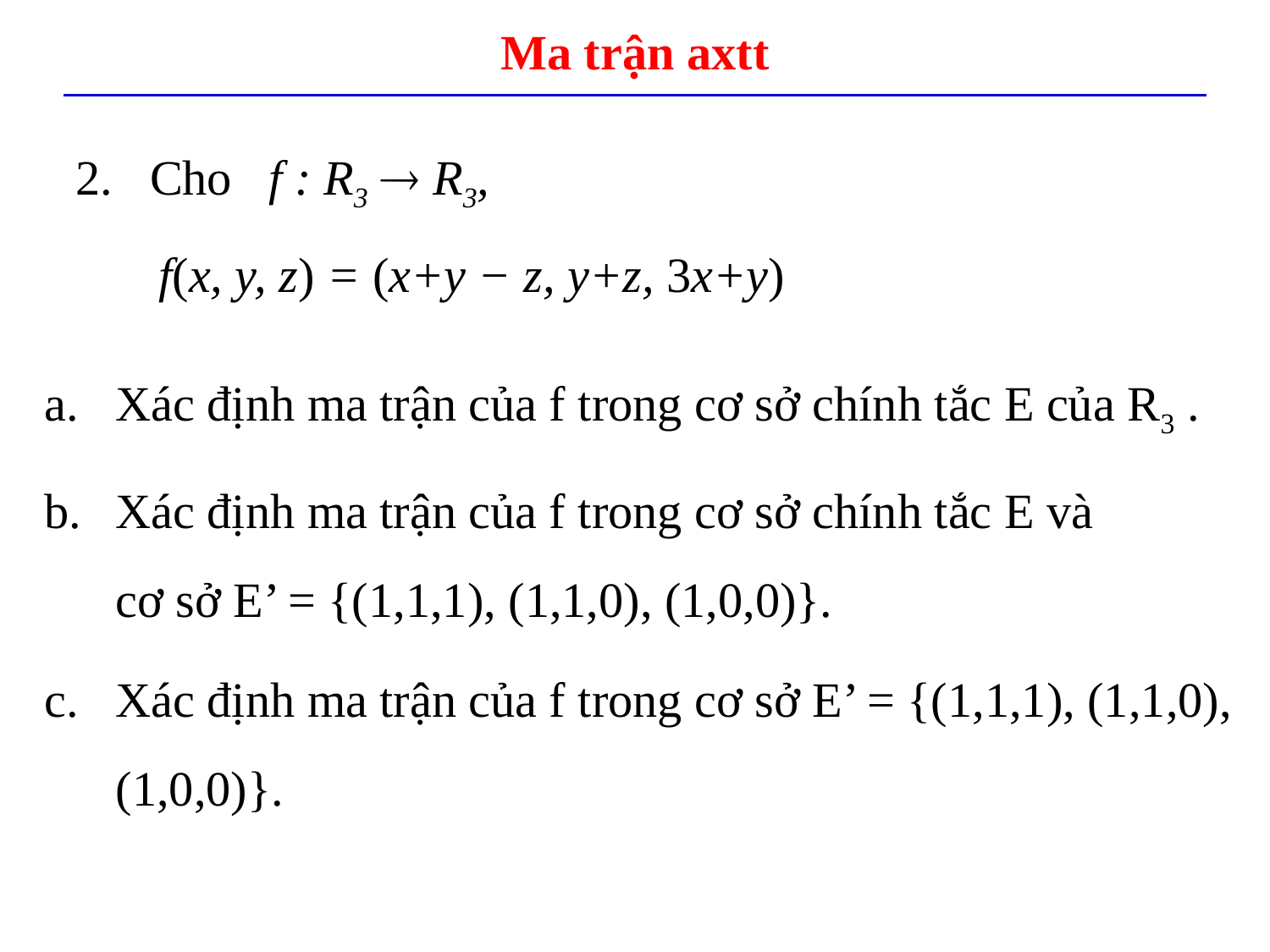

# Ma trận axtt
2.   Cho   f : R3 → R3,
 f(x, y, z) = (x+y − z, y+z, 3x+y)
Xác định ma trận của f trong cơ sở chính tắc E của R3 .
Xác định ma trận của f trong cơ sở chính tắc E và
cơ sở E’ = {(1,1,1), (1,1,0), (1,0,0)}.
Xác định ma trận của f trong cơ sở E’ = {(1,1,1), (1,1,0), (1,0,0)}.